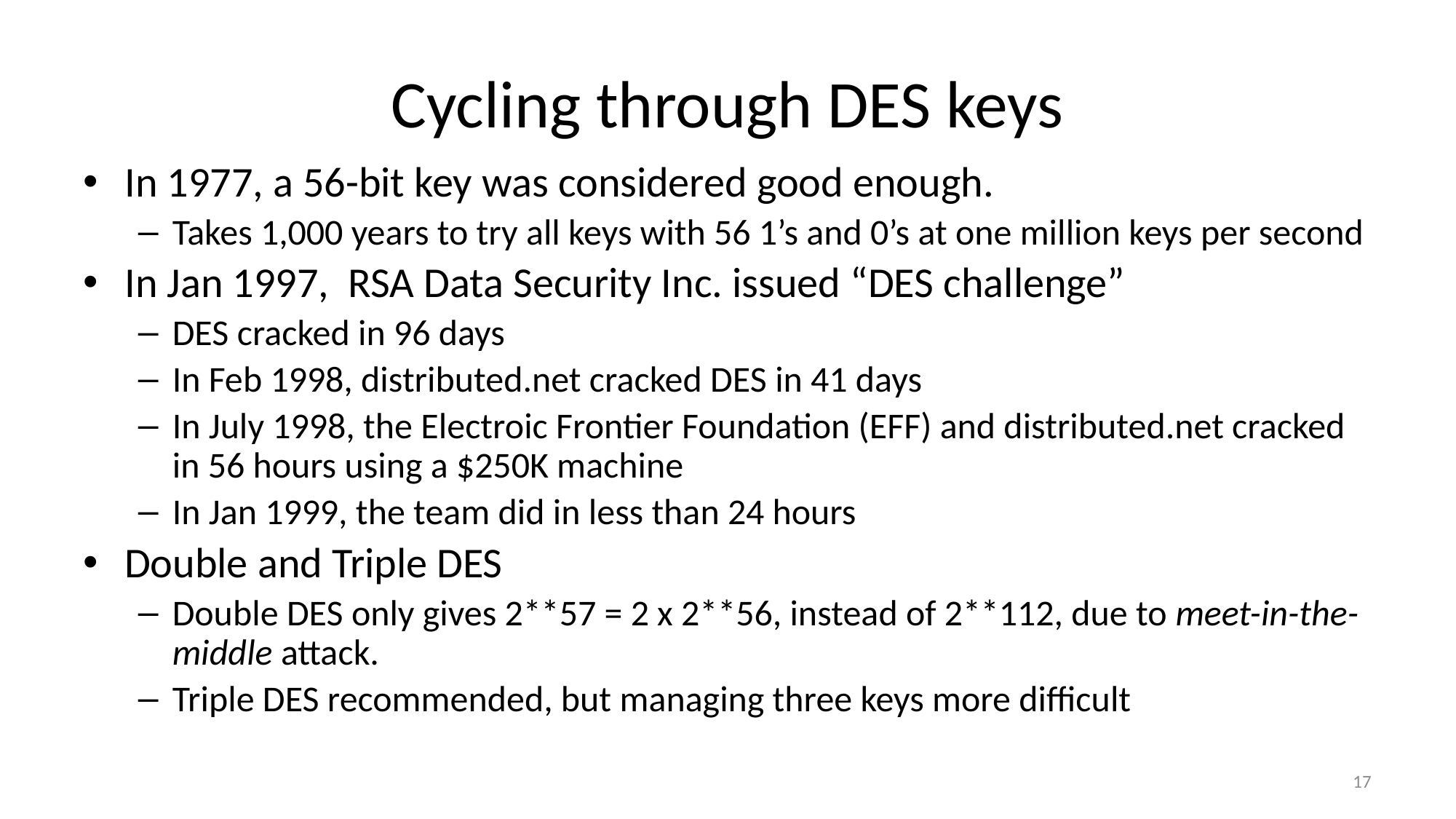

# Cycling through DES keys
In 1977, a 56-bit key was considered good enough.
Takes 1,000 years to try all keys with 56 1’s and 0’s at one million keys per second
In Jan 1997,  RSA Data Security Inc. issued “DES challenge”
DES cracked in 96 days
In Feb 1998, distributed.net cracked DES in 41 days
In July 1998, the Electroic Frontier Foundation (EFF) and distributed.net cracked in 56 hours using a $250K machine
In Jan 1999, the team did in less than 24 hours
Double and Triple DES
Double DES only gives 2**57 = 2 x 2**56, instead of 2**112, due to meet-in-the-middle attack.
Triple DES recommended, but managing three keys more difficult

17